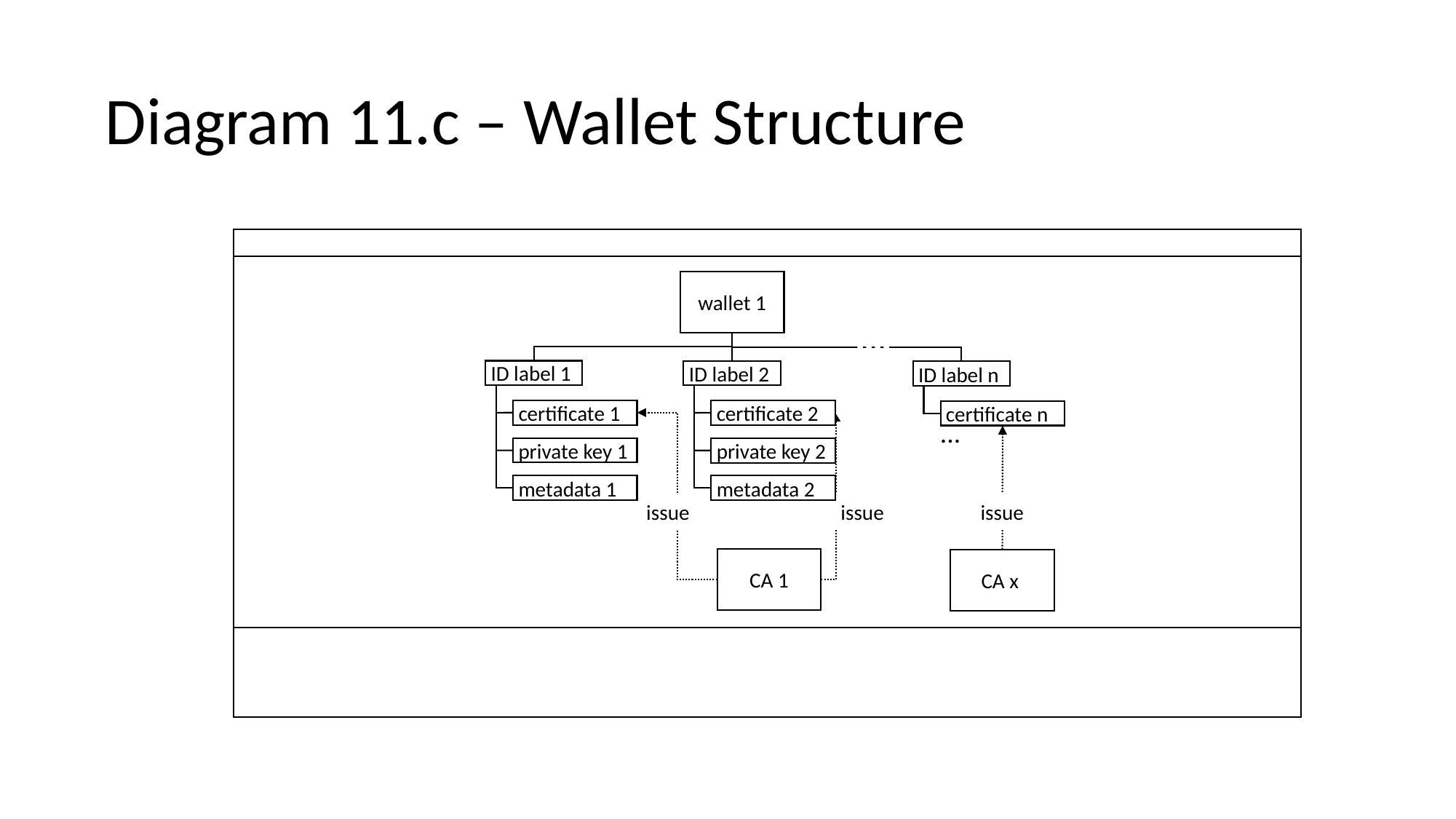

# Diagram 11.c – Wallet Structure

wallet 1

ID label 1
ID label 2
ID label n

certificate 1
certificate 2
certificate n
...
private key 1
private key 2
metadata 1
metadata 2
issue
issue
issue
CA 1
CA x